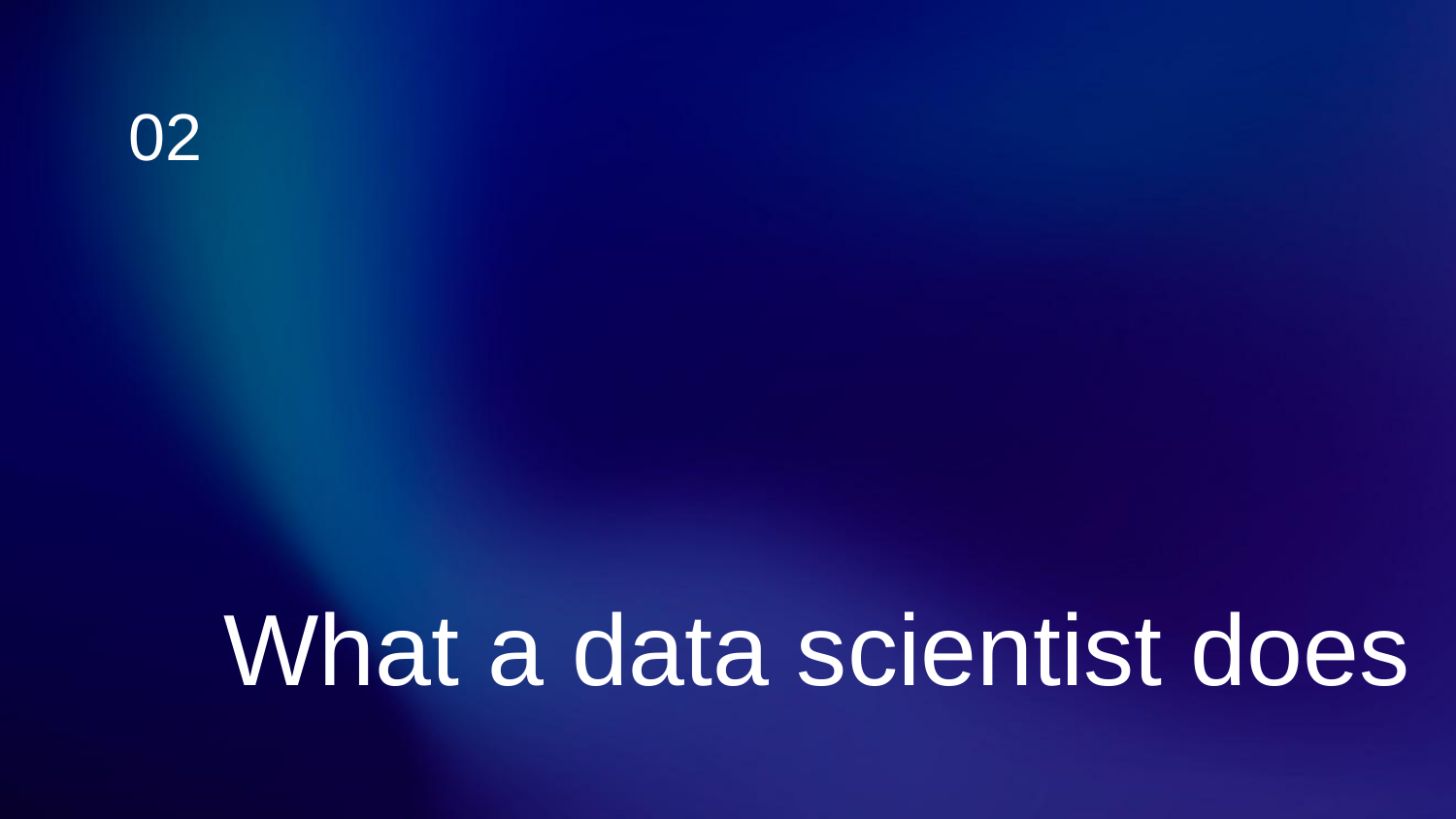

02
# What a data scientist does